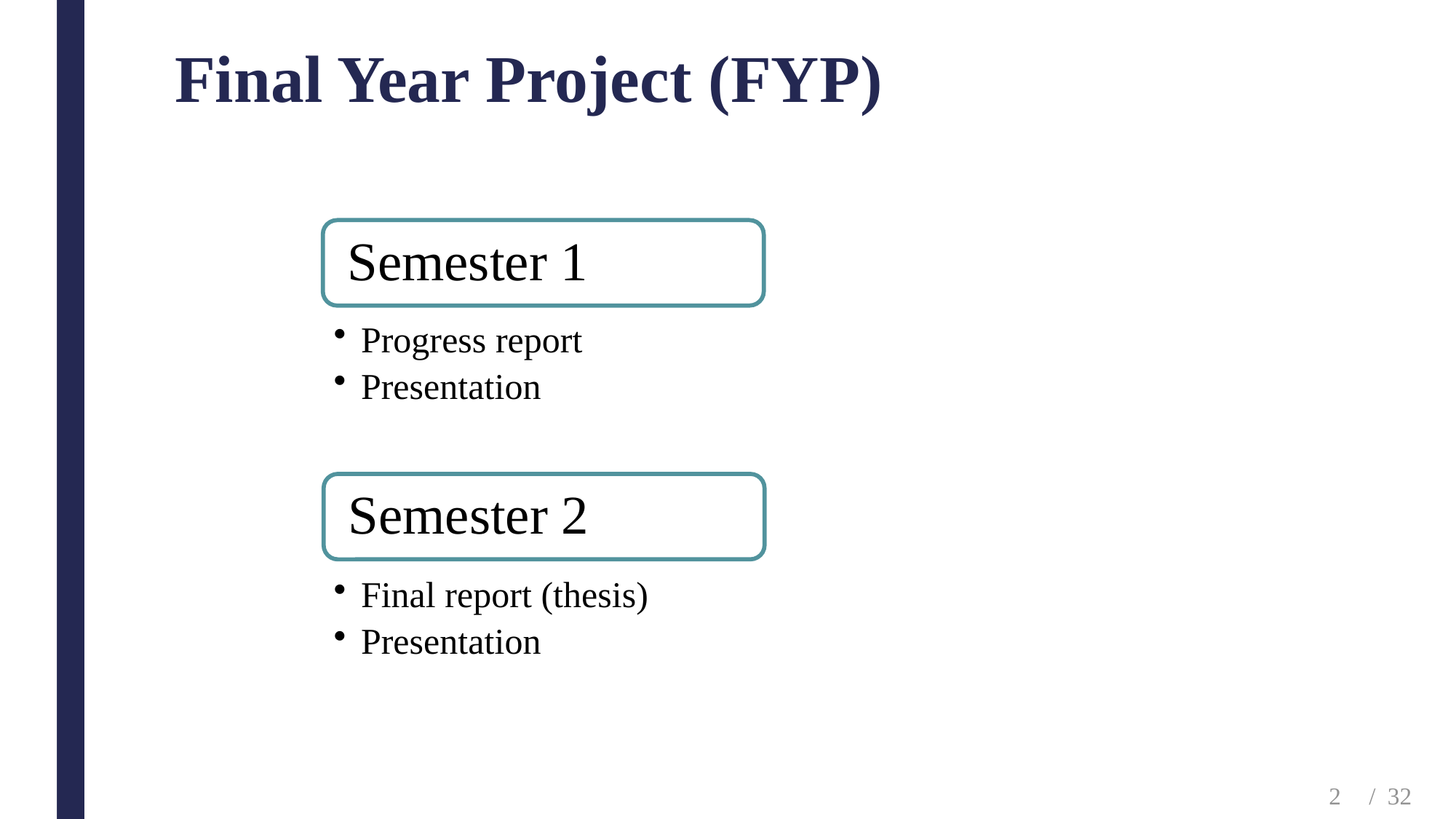

# Final Year Project (FYP)
Semester 1
Progress report
Presentation
Semester 2
Final report (thesis)
Presentation
2
/  32